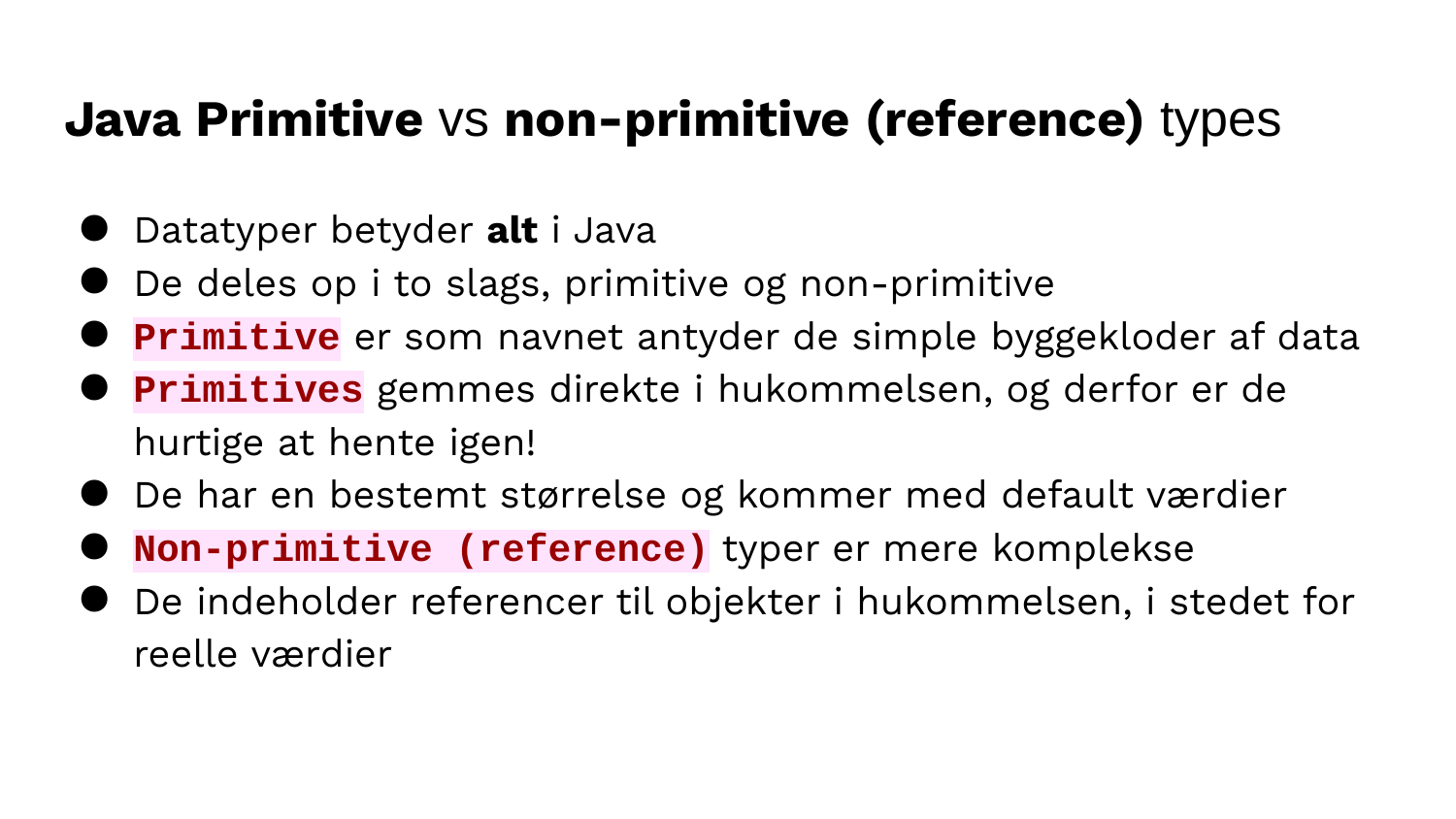

# Java Primitive vs non-primitive (reference) types
Datatyper betyder alt i Java
De deles op i to slags, primitive og non-primitive
Primitive er som navnet antyder de simple byggekloder af data
Primitives gemmes direkte i hukommelsen, og derfor er de hurtige at hente igen!
De har en bestemt størrelse og kommer med default værdier
Non-primitive (reference) typer er mere komplekse
De indeholder referencer til objekter i hukommelsen, i stedet for reelle værdier